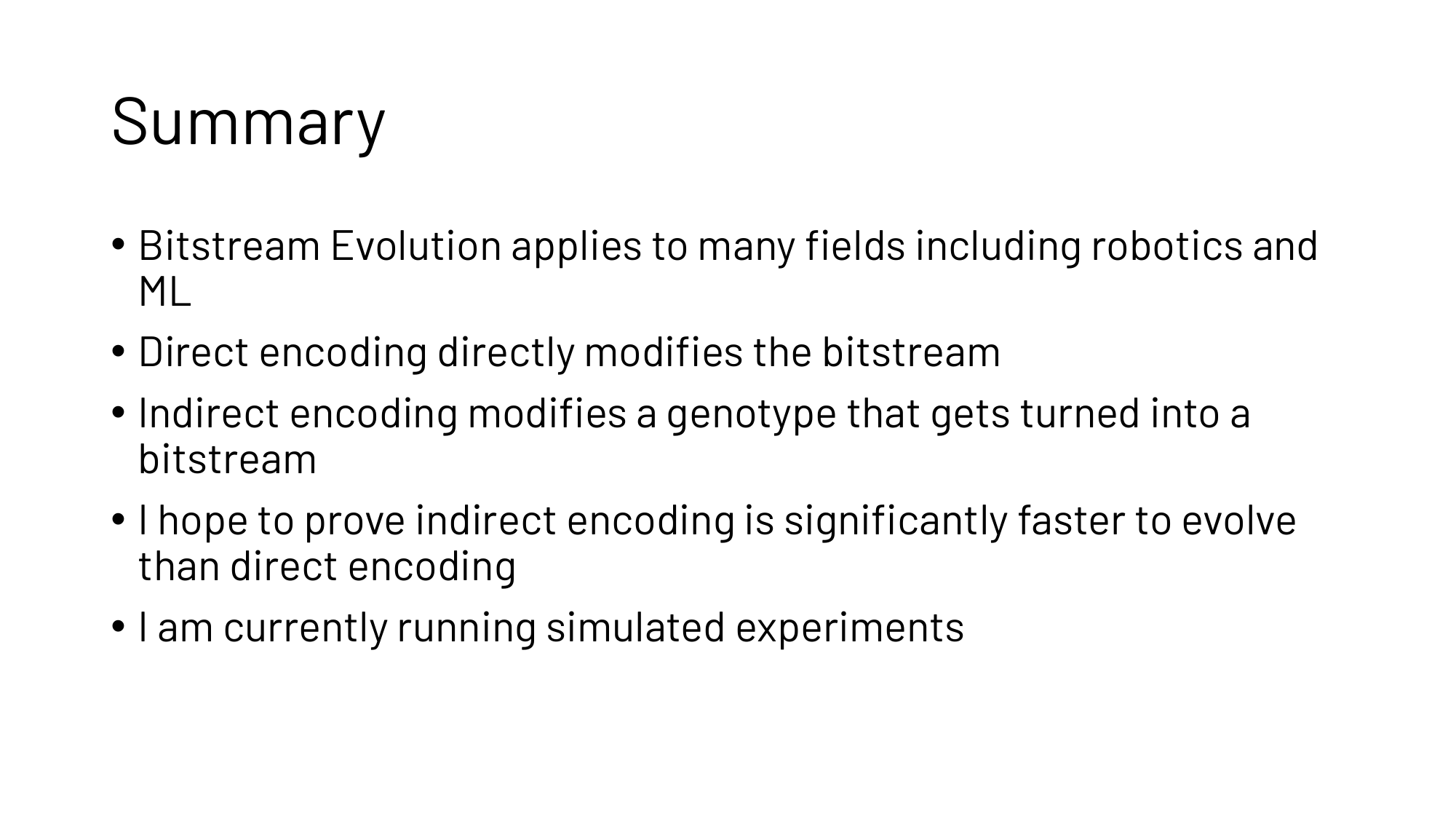

# Summary
Bitstream Evolution applies to many fields including robotics and ML
Direct encoding directly modifies the bitstream
Indirect encoding modifies a genotype that gets turned into a bitstream
I hope to prove indirect encoding is significantly faster to evolve than direct encoding
I am currently running simulated experiments